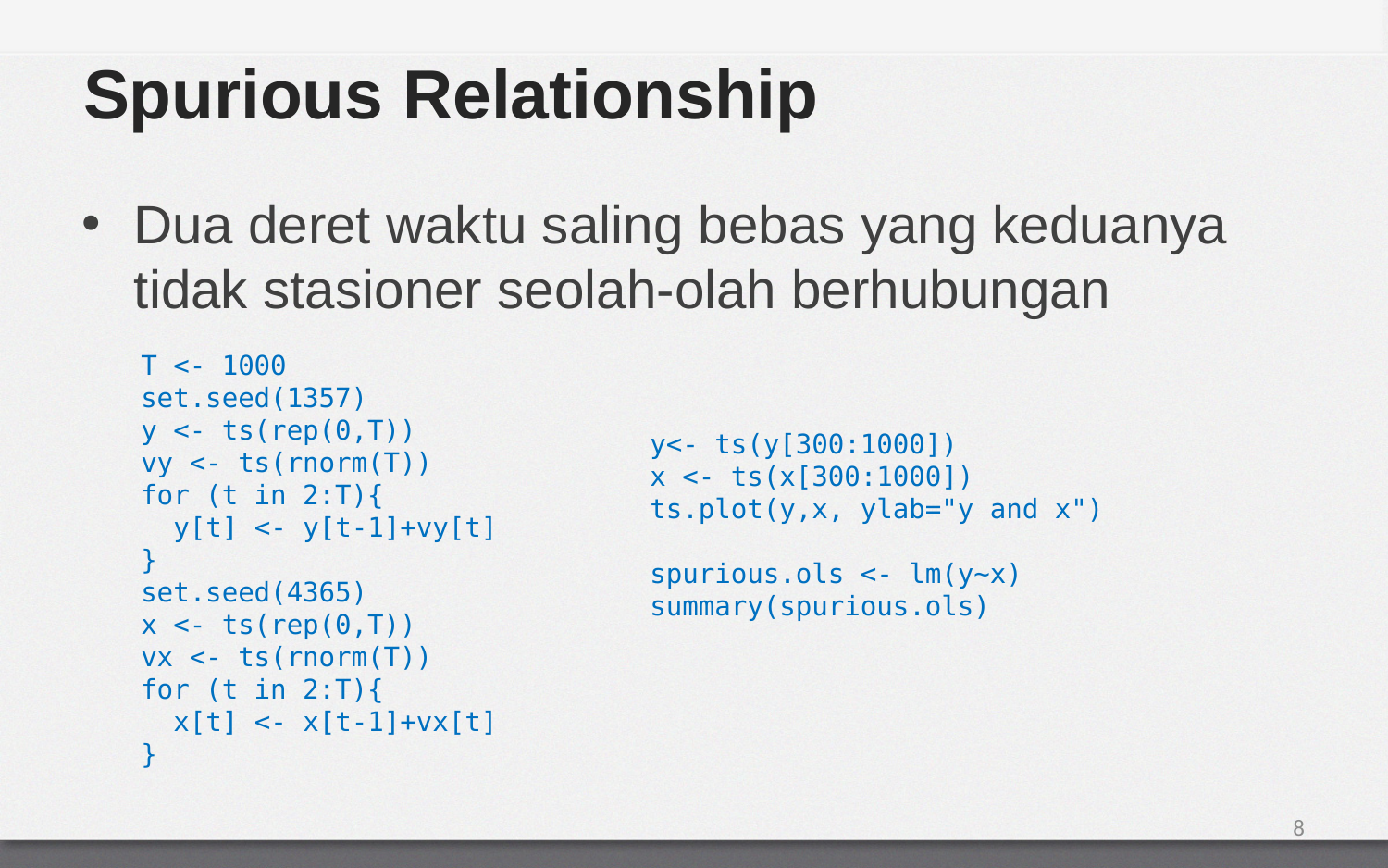

# Spurious Relationship
Dua deret waktu saling bebas yang keduanya tidak stasioner seolah-olah berhubungan

T <- 1000
set.seed(1357)
y <- ts(rep(0,T))
vy <- ts(rnorm(T))
for (t in 2:T){
  y[t] <- y[t-1]+vy[t]
}
set.seed(4365)
x <- ts(rep(0,T))
vx <- ts(rnorm(T))
for (t in 2:T){
  x[t] <- x[t-1]+vx[t]
}
y<- ts(y[300:1000])
x <- ts(x[300:1000])
ts.plot(y,x, ylab="y and x")

spurious.ols <- lm(y~x)
summary(spurious.ols)
8